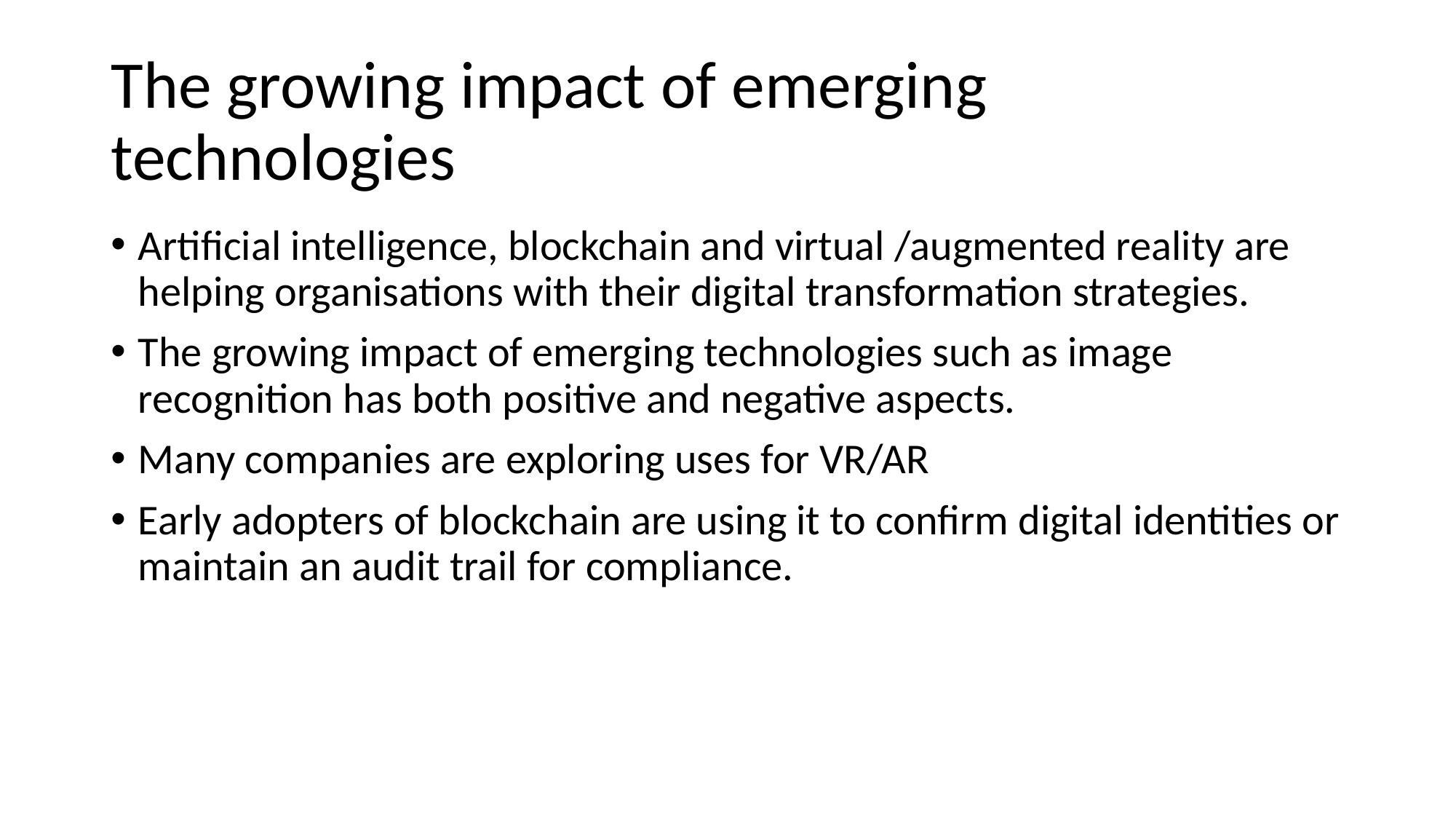

# The growing impact of emerging technologies
Artificial intelligence, blockchain and virtual /augmented reality are helping organisations with their digital transformation strategies.
The growing impact of emerging technologies such as image recognition has both positive and negative aspects.
Many companies are exploring uses for VR/AR
Early adopters of blockchain are using it to confirm digital identities or maintain an audit trail for compliance.